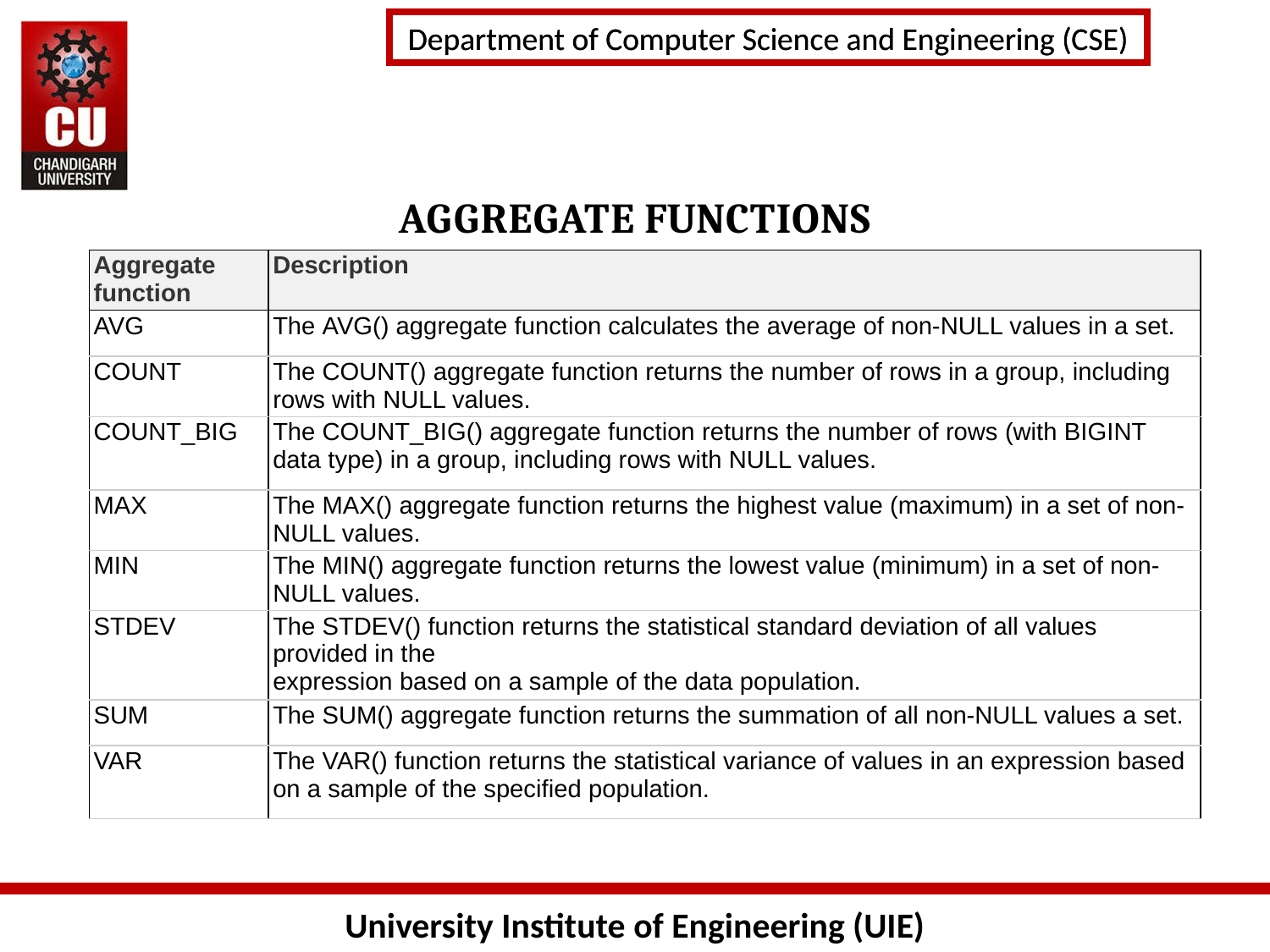

# AGGREGATE FUNCTIONS
| Aggregate function | Description |
| --- | --- |
| AVG | The AVG() aggregate function calculates the average of non-NULL values in a set. |
| COUNT | The COUNT() aggregate function returns the number of rows in a group, including rows with NULL values. |
| COUNT\_BIG | The COUNT\_BIG() aggregate function returns the number of rows (with BIGINT data type) in a group, including rows with NULL values. |
| MAX | The MAX() aggregate function returns the highest value (maximum) in a set of non-NULL values. |
| MIN | The MIN() aggregate function returns the lowest value (minimum) in a set of non-NULL values. |
| STDEV | The STDEV() function returns the statistical standard deviation of all values provided in the expression based on a sample of the data population. |
| SUM | The SUM() aggregate function returns the summation of all non-NULL values a set. |
| VAR | The VAR() function returns the statistical variance of values in an expression based on a sample of the specified population. |